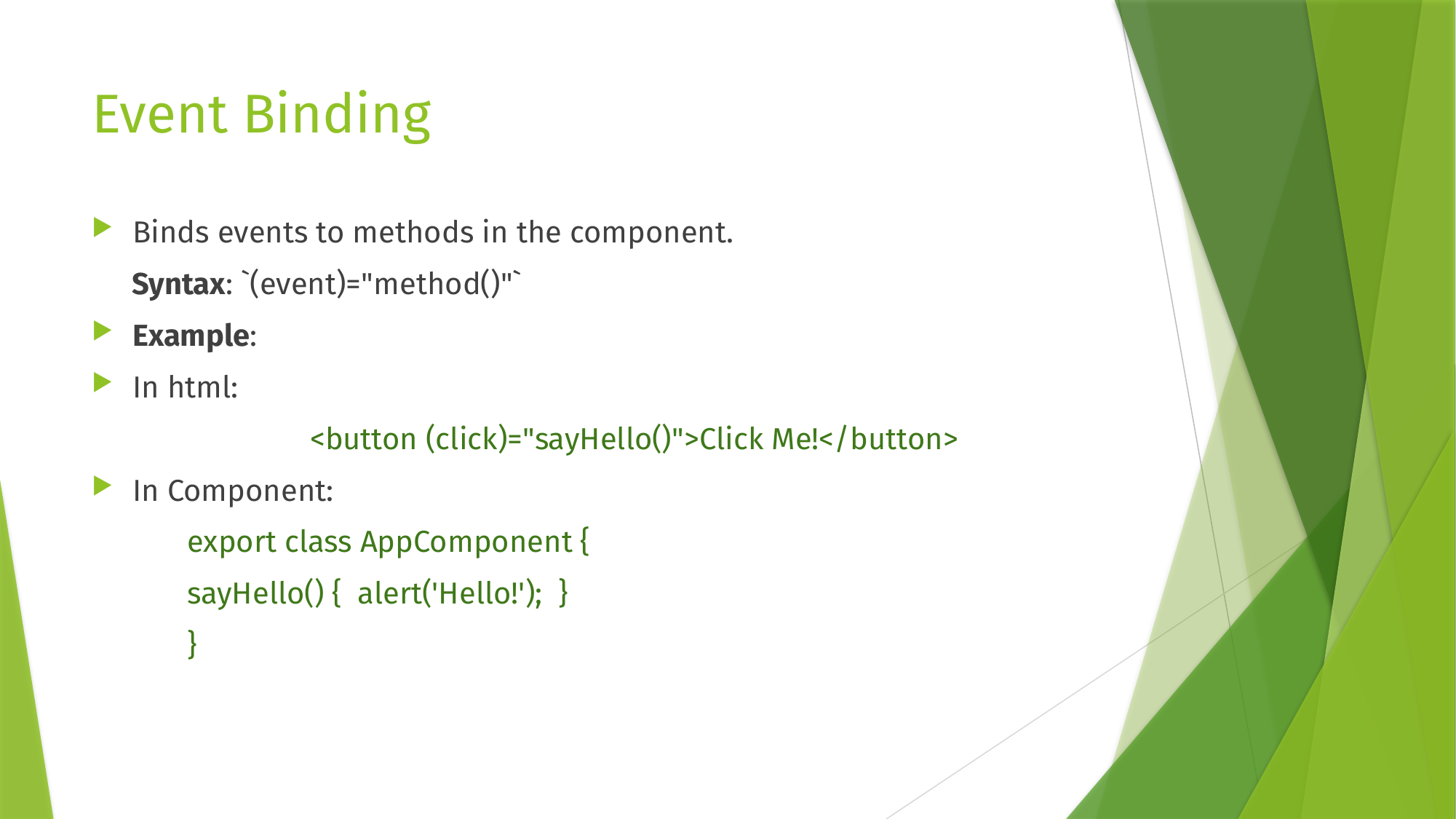

# Event Binding
Binds events to methods in the component.
     Syntax: `(event)="method()"`
Example:
In html:
		<button (click)="sayHello()">Click Me!</button>
In Component:
export class AppComponent {
sayHello() {  alert('Hello!');  }
}